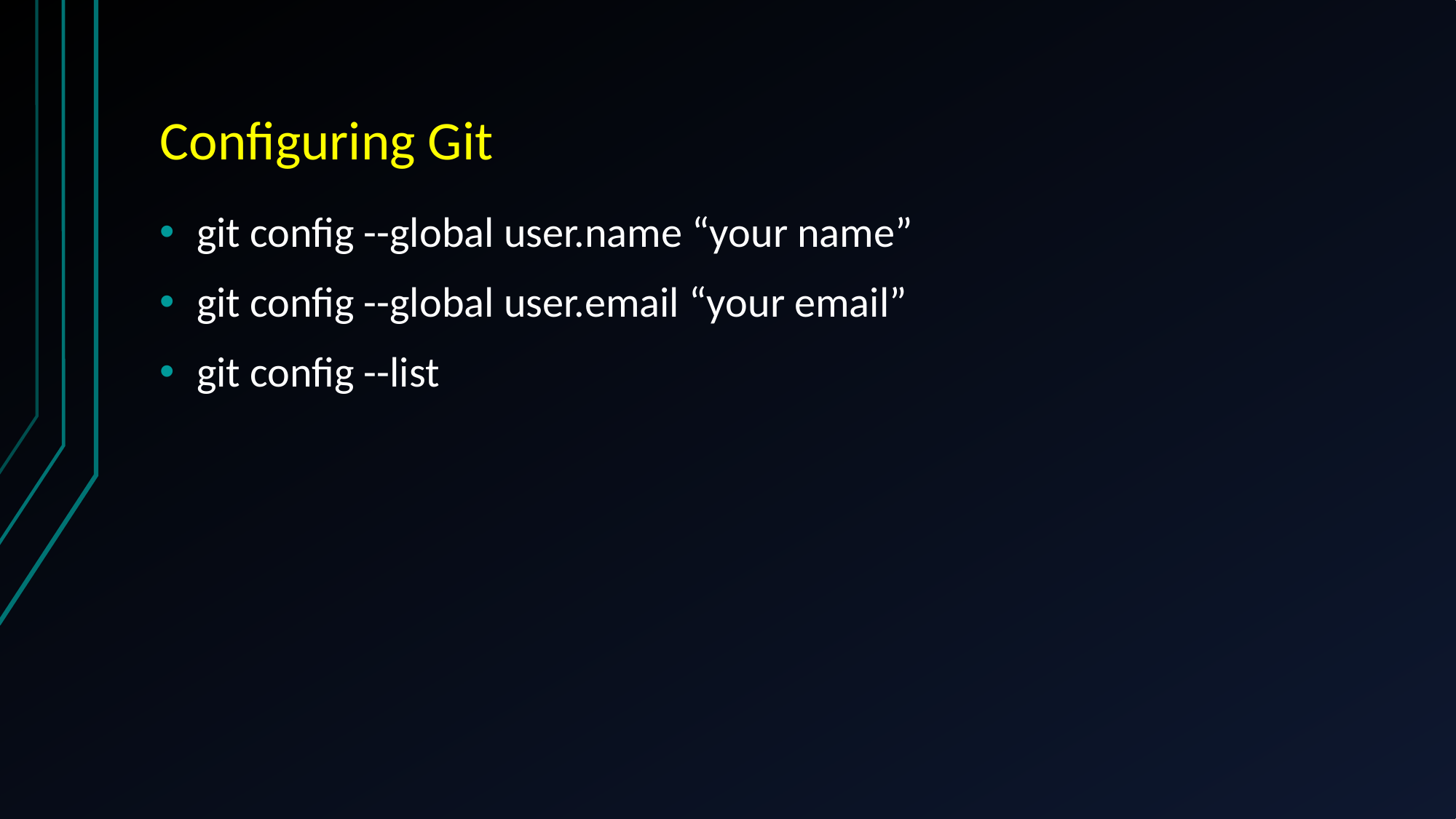

# Configuring Git
git config --global user.name “your name”
git config --global user.email “your email”
git config --list